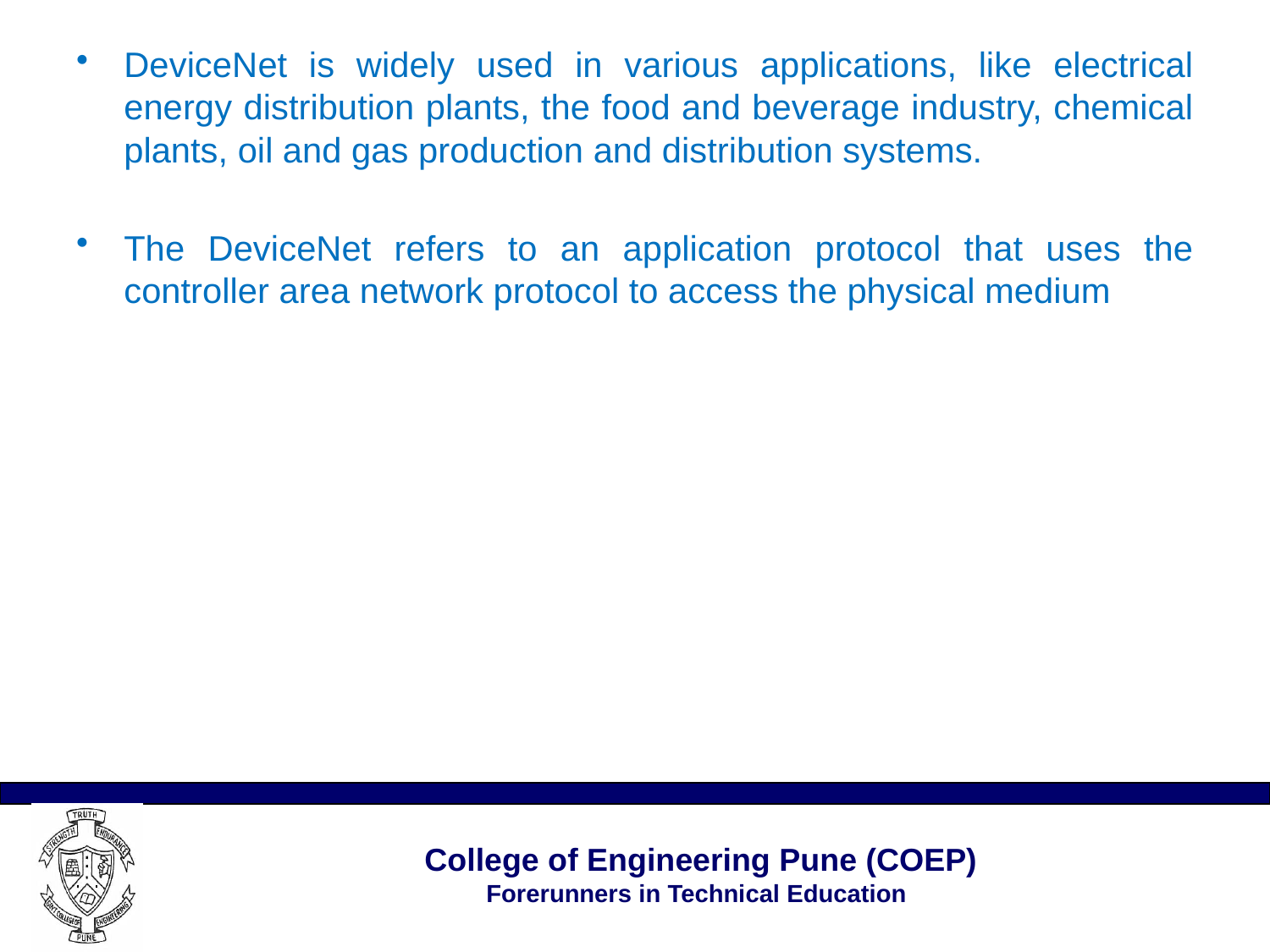

DeviceNet is widely used in various applications, like electrical energy distribution plants, the food and beverage industry, chemical plants, oil and gas production and distribution systems.

The DeviceNet refers to an application protocol that uses the controller area network protocol to access the physical medium